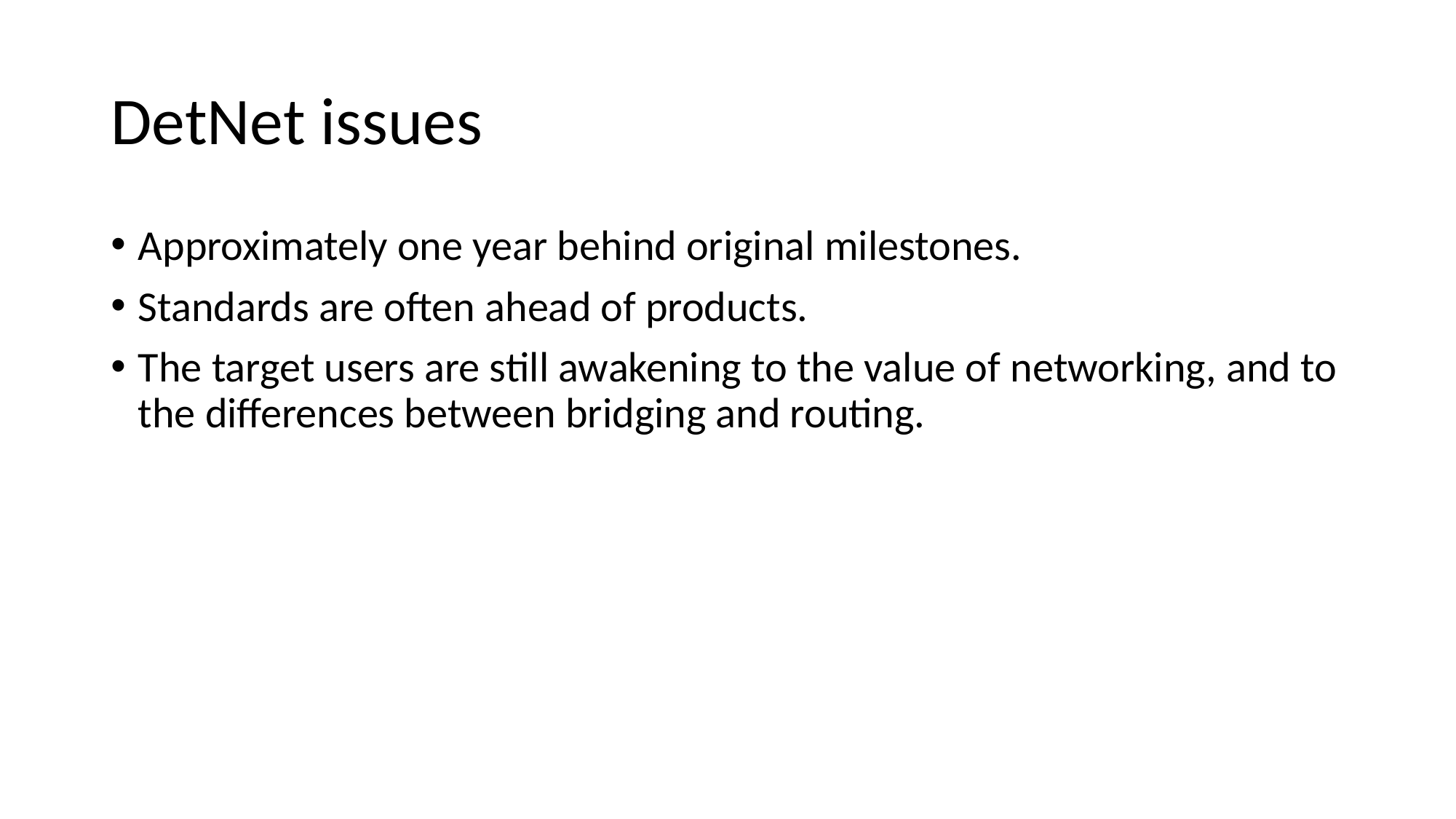

# DetNet issues
Approximately one year behind original milestones.
Standards are often ahead of products.
The target users are still awakening to the value of networking, and to the differences between bridging and routing.